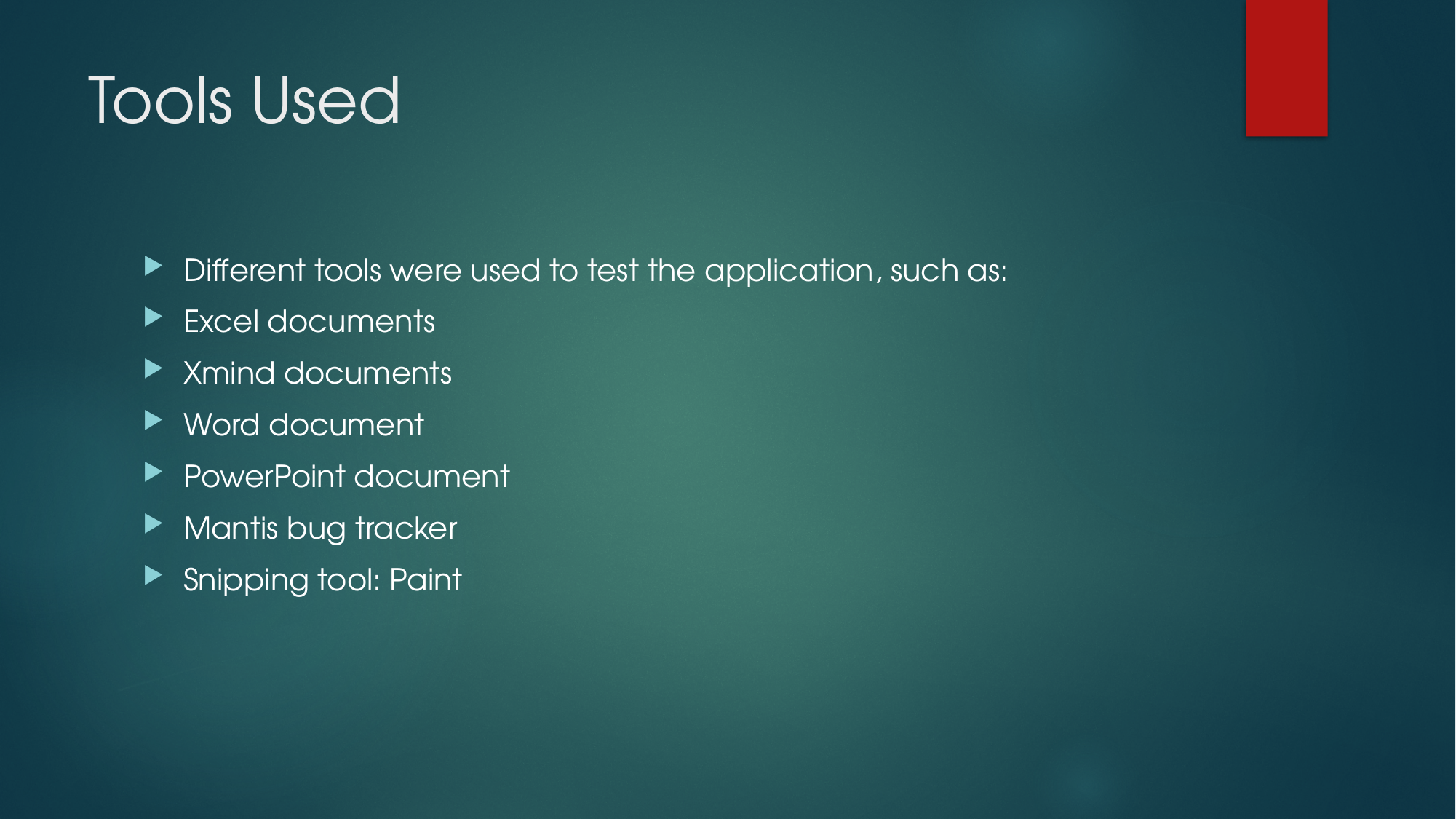

# Tools Used
Different tools were used to test the application, such as:
Excel documents
Xmind documents
Word document
PowerPoint document
Mantis bug tracker
Snipping tool: Paint